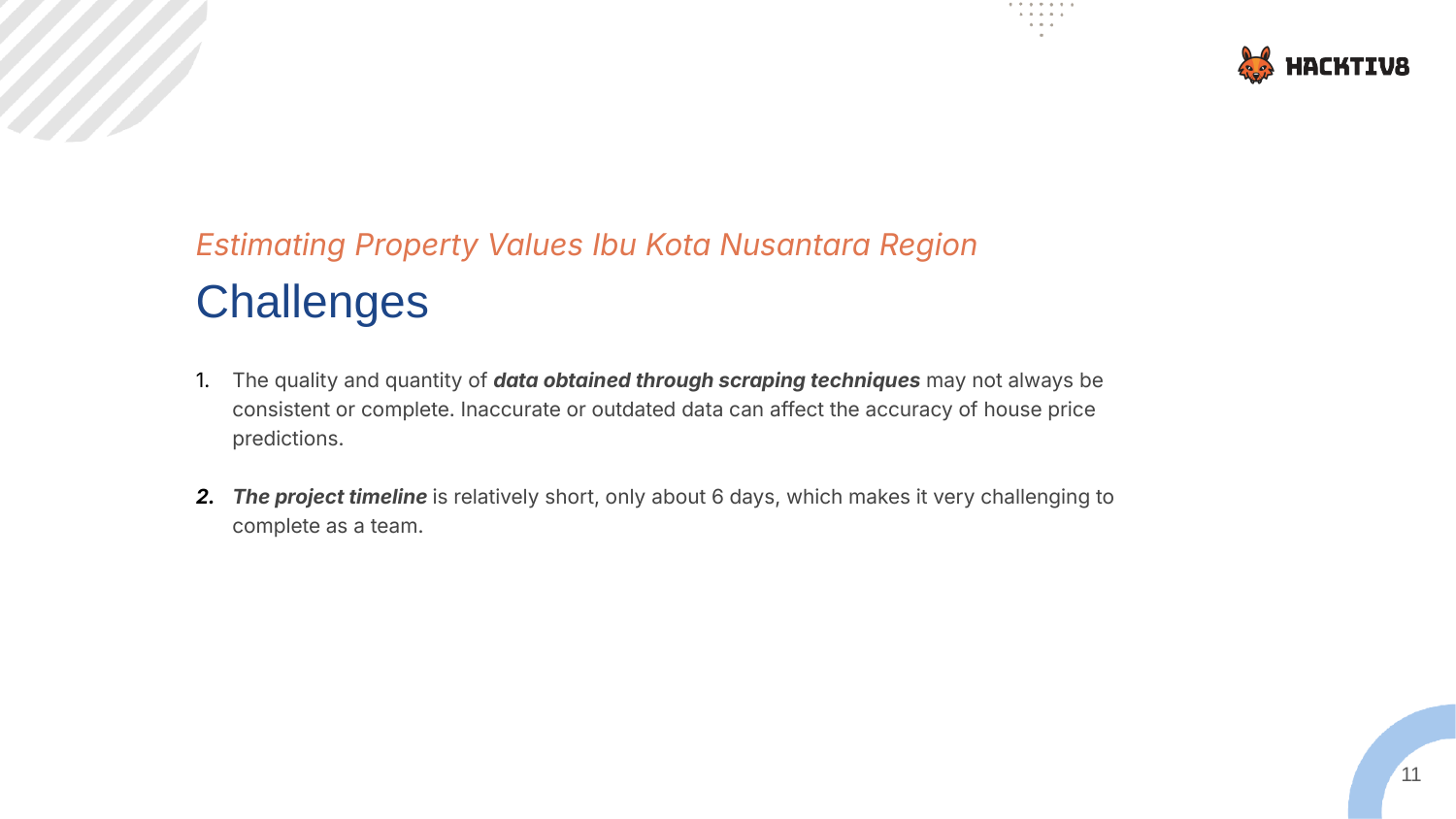

Estimating Property Values Ibu Kota Nusantara Region
Challenges
The quality and quantity of data obtained through scraping techniques may not always be consistent or complete. Inaccurate or outdated data can affect the accuracy of house price predictions.

The project timeline is relatively short, only about 6 days, which makes it very challenging to complete as a team.
11